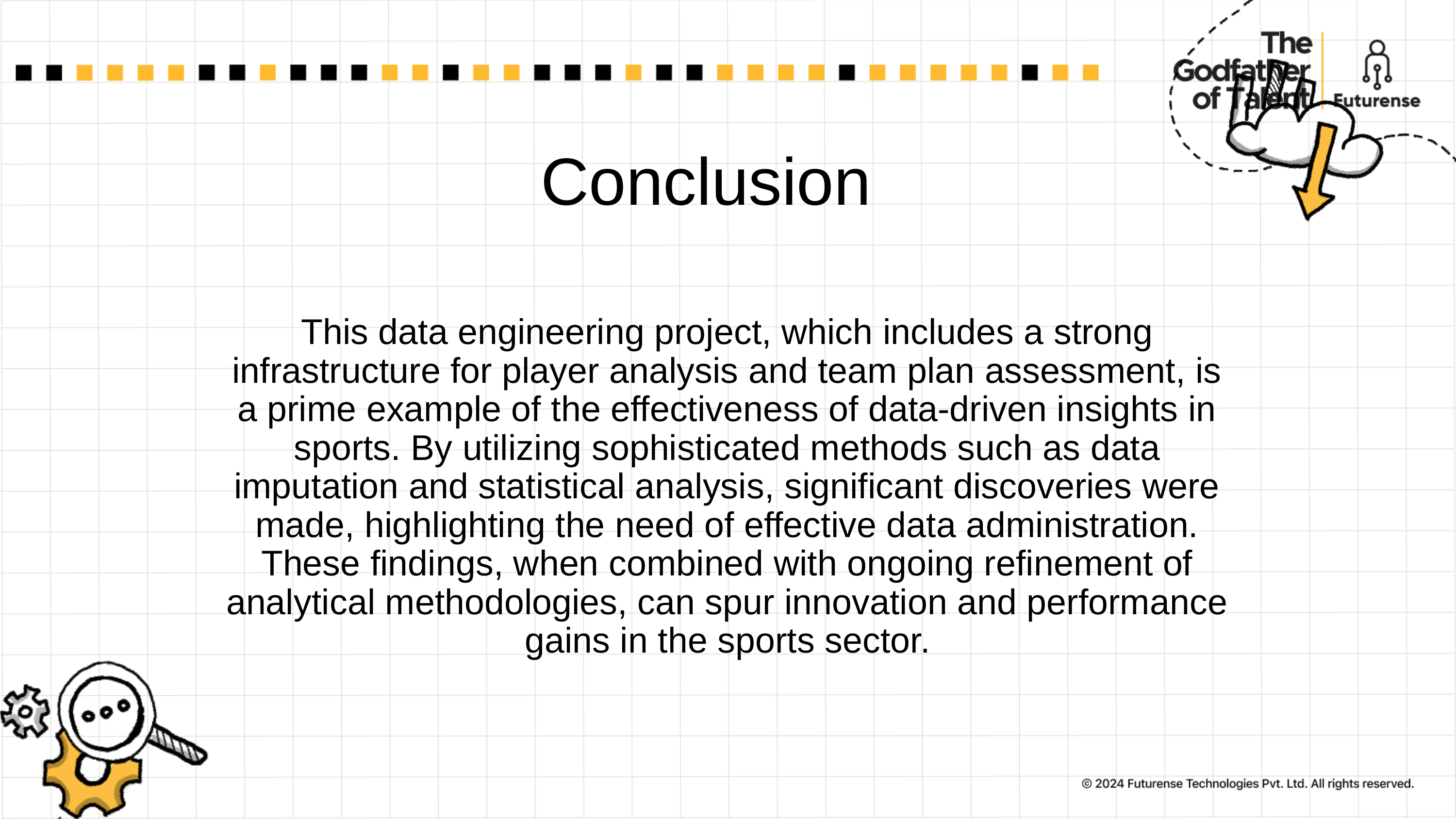

Conclusion
This data engineering project, which includes a strong infrastructure for player analysis and team plan assessment, is a prime example of the effectiveness of data-driven insights in sports. By utilizing sophisticated methods such as data imputation and statistical analysis, significant discoveries were made, highlighting the need of effective data administration. These findings, when combined with ongoing refinement of analytical methodologies, can spur innovation and performance gains in the sports sector.